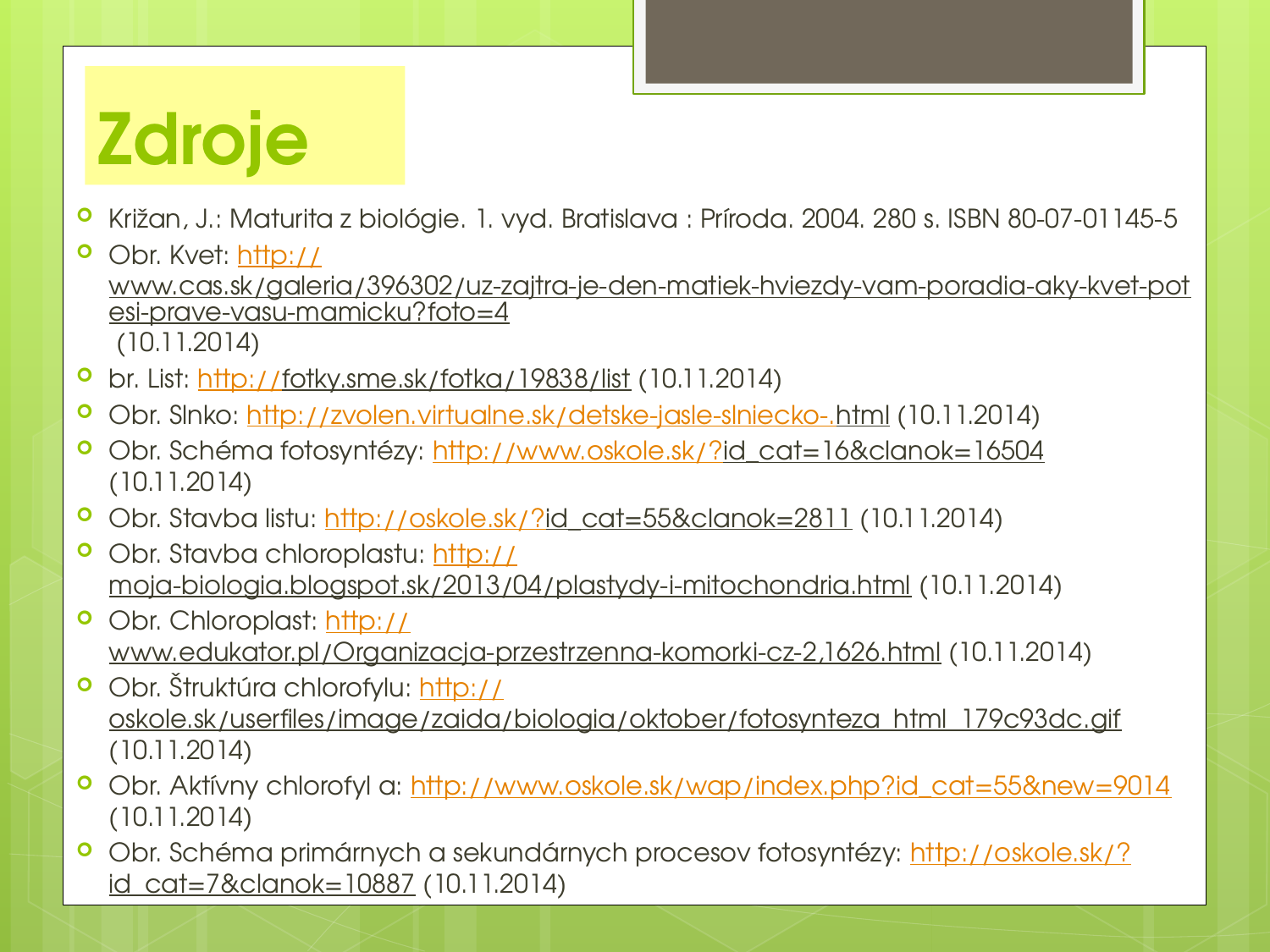

# Zdroje
Križan, J.: Maturita z biológie. 1. vyd. Bratislava : Príroda. 2004. 280 s. ISBN 80-07-01145-5
Obr. Kvet: http://www.cas.sk/galeria/396302/uz-zajtra-je-den-matiek-hviezdy-vam-poradia-aky-kvet-potesi-prave-vasu-mamicku?foto=4 (10.11.2014)
br. List: http://fotky.sme.sk/fotka/19838/list (10.11.2014)
Obr. Slnko: http://zvolen.virtualne.sk/detske-jasle-slniecko-.html (10.11.2014)
Obr. Schéma fotosyntézy: http://www.oskole.sk/?id_cat=16&clanok=16504 (10.11.2014)
Obr. Stavba listu: http://oskole.sk/?id_cat=55&clanok=2811 (10.11.2014)
Obr. Stavba chloroplastu: http://moja-biologia.blogspot.sk/2013/04/plastydy-i-mitochondria.html (10.11.2014)
Obr. Chloroplast: http://www.edukator.pl/Organizacja-przestrzenna-komorki-cz-2,1626.html (10.11.2014)
Obr. Štruktúra chlorofylu: http://oskole.sk/userfiles/image/zaida/biologia/oktober/fotosynteza_html_179c93dc.gif (10.11.2014)
Obr. Aktívny chlorofyl a: http://www.oskole.sk/wap/index.php?id_cat=55&new=9014 (10.11.2014)
Obr. Schéma primárnych a sekundárnych procesov fotosyntézy: http://oskole.sk/?id_cat=7&clanok=10887 (10.11.2014)